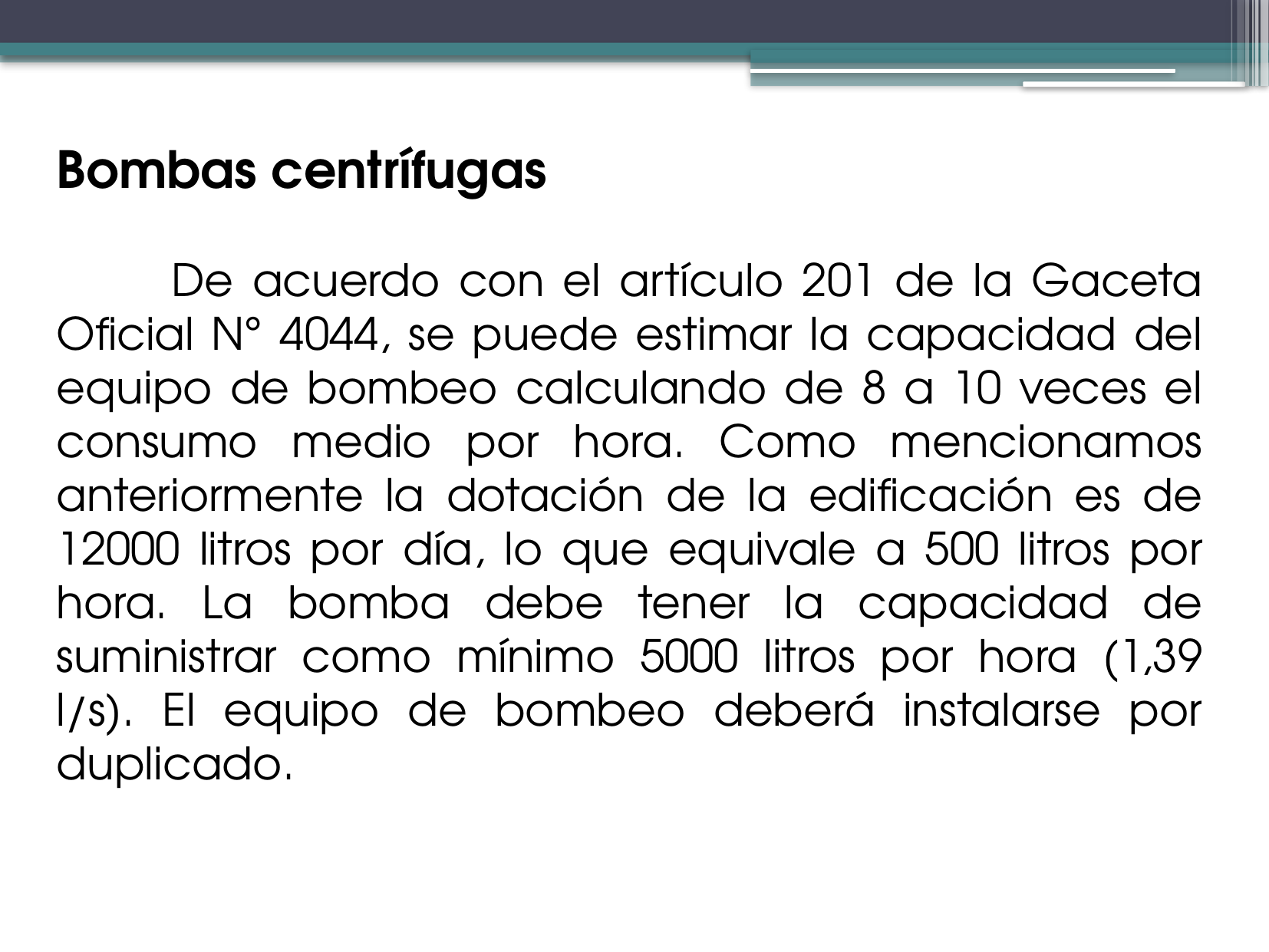

Bombas centrífugas

	De acuerdo con el artículo 201 de la Gaceta Oficial N° 4044, se puede estimar la capacidad del equipo de bombeo calculando de 8 a 10 veces el consumo medio por hora. Como mencionamos anteriormente la dotación de la edificación es de 12000 litros por día, lo que equivale a 500 litros por hora. La bomba debe tener la capacidad de suministrar como mínimo 5000 litros por hora (1,39 l/s). El equipo de bombeo deberá instalarse por duplicado.